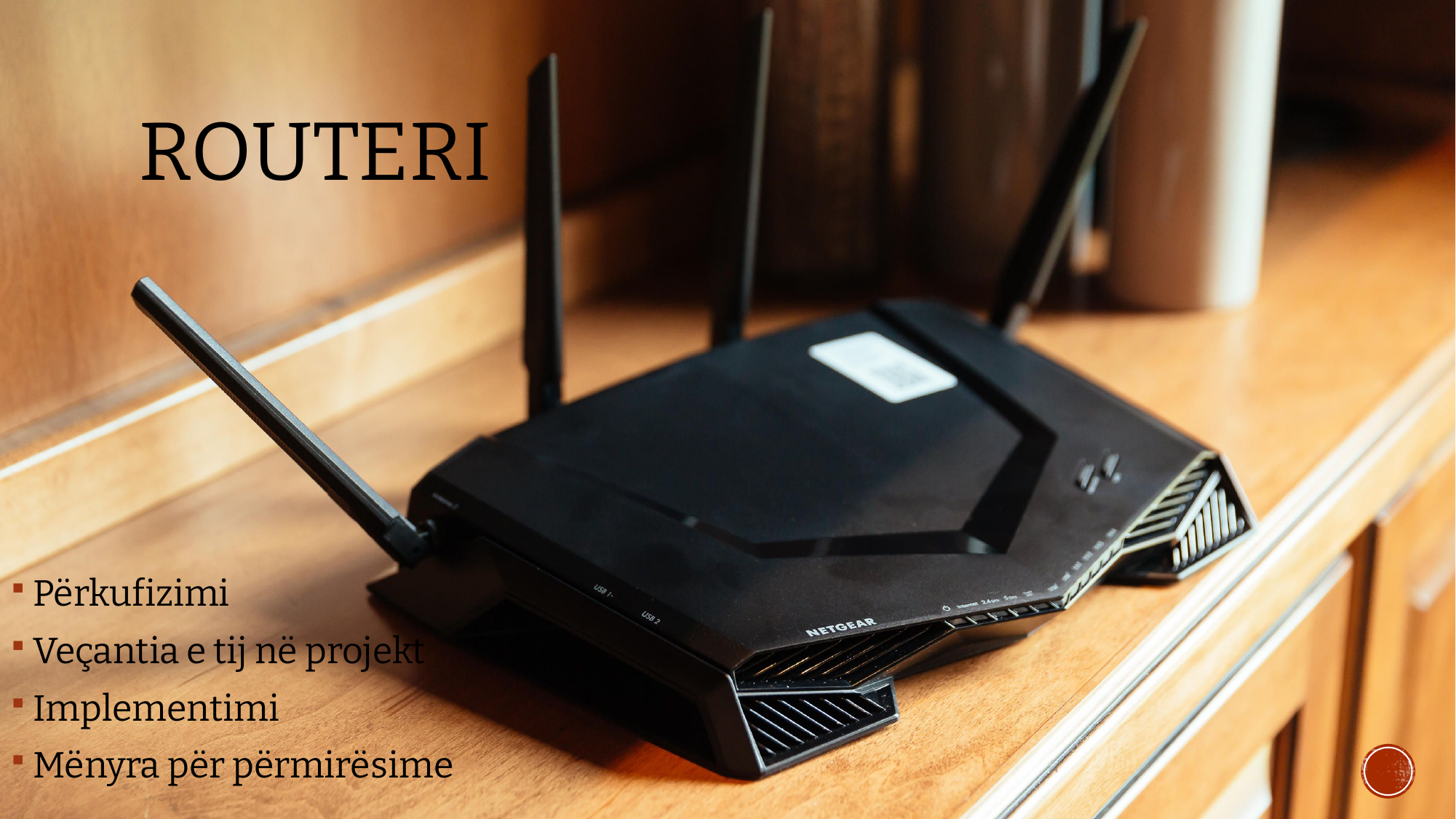

# Routeri
Përkufizimi
Veçantia e tij në projekt
Implementimi
Mënyra për përmirësime